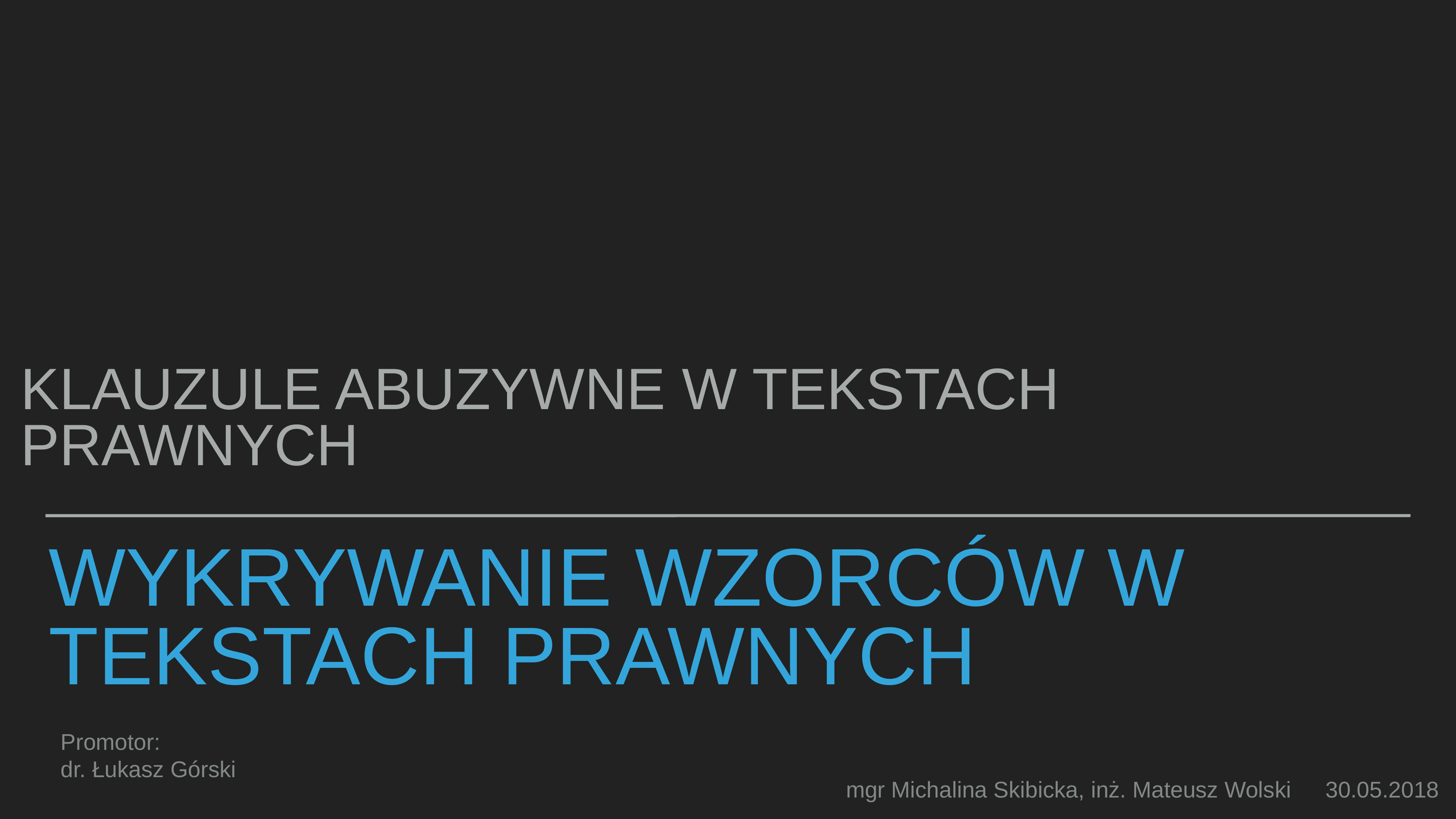

Klauzule Abuzywne w tekstach Prawnych
# Wykrywanie wzorców w tekstach prawnych
Promotor:
dr. Łukasz Górski
30.05.2018
mgr Michalina Skibicka, inż. Mateusz Wolski